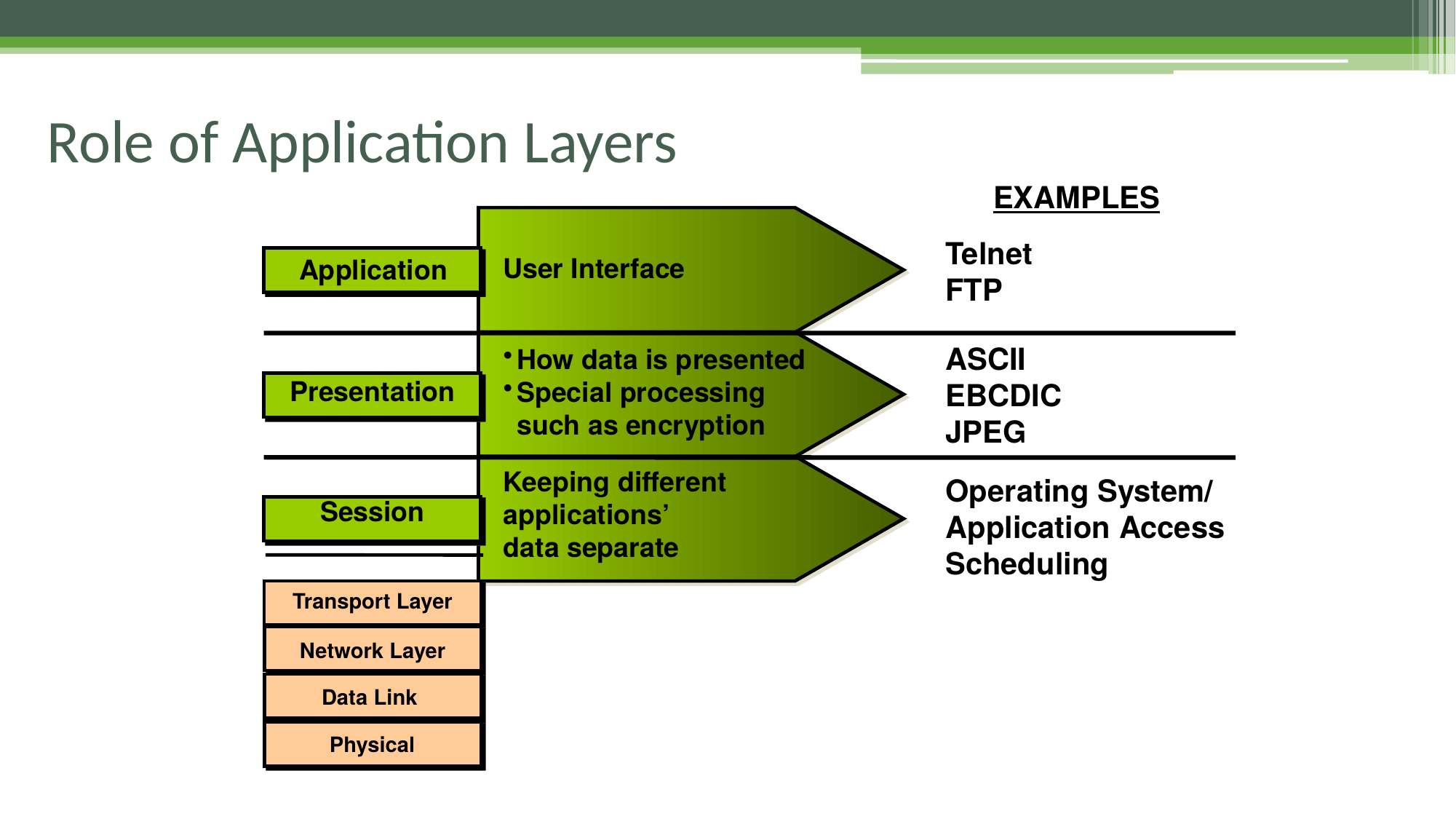

# Role of Application Layers
EXAMPLES

Telnet
FTP
ASCII
EBCDIC
JPEG
Operating System/
Application Access
Scheduling
User Interface
Application

How data is presented
Special processing such as encryption
Presentation

Keeping different applications’
data separate
Session

Transport Layer

Network Layer

Data Link

Physical